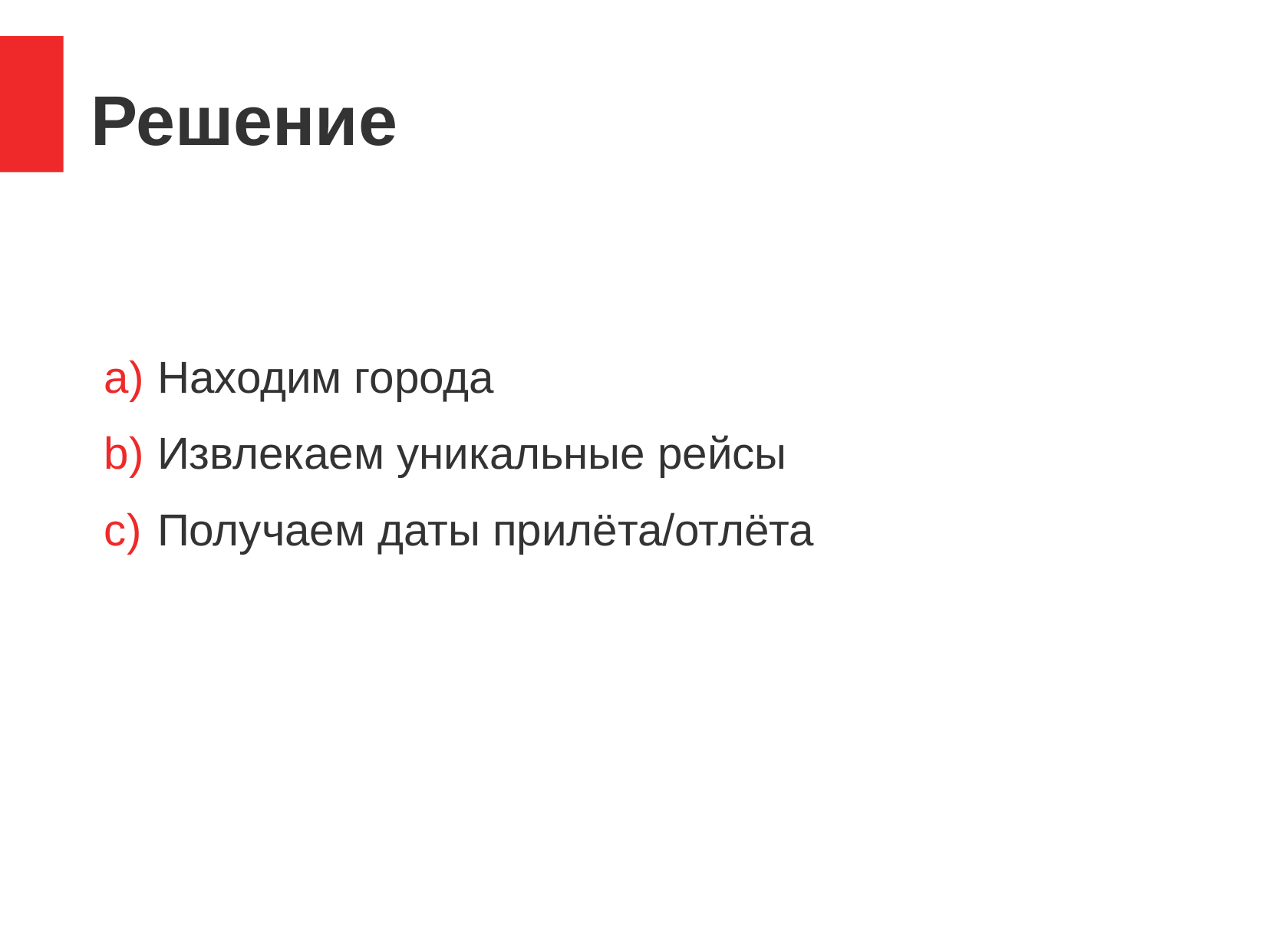

Решение

 Находим города
 Извлекаем уникальные рейсы
 Получаем даты прилёта/отлёта